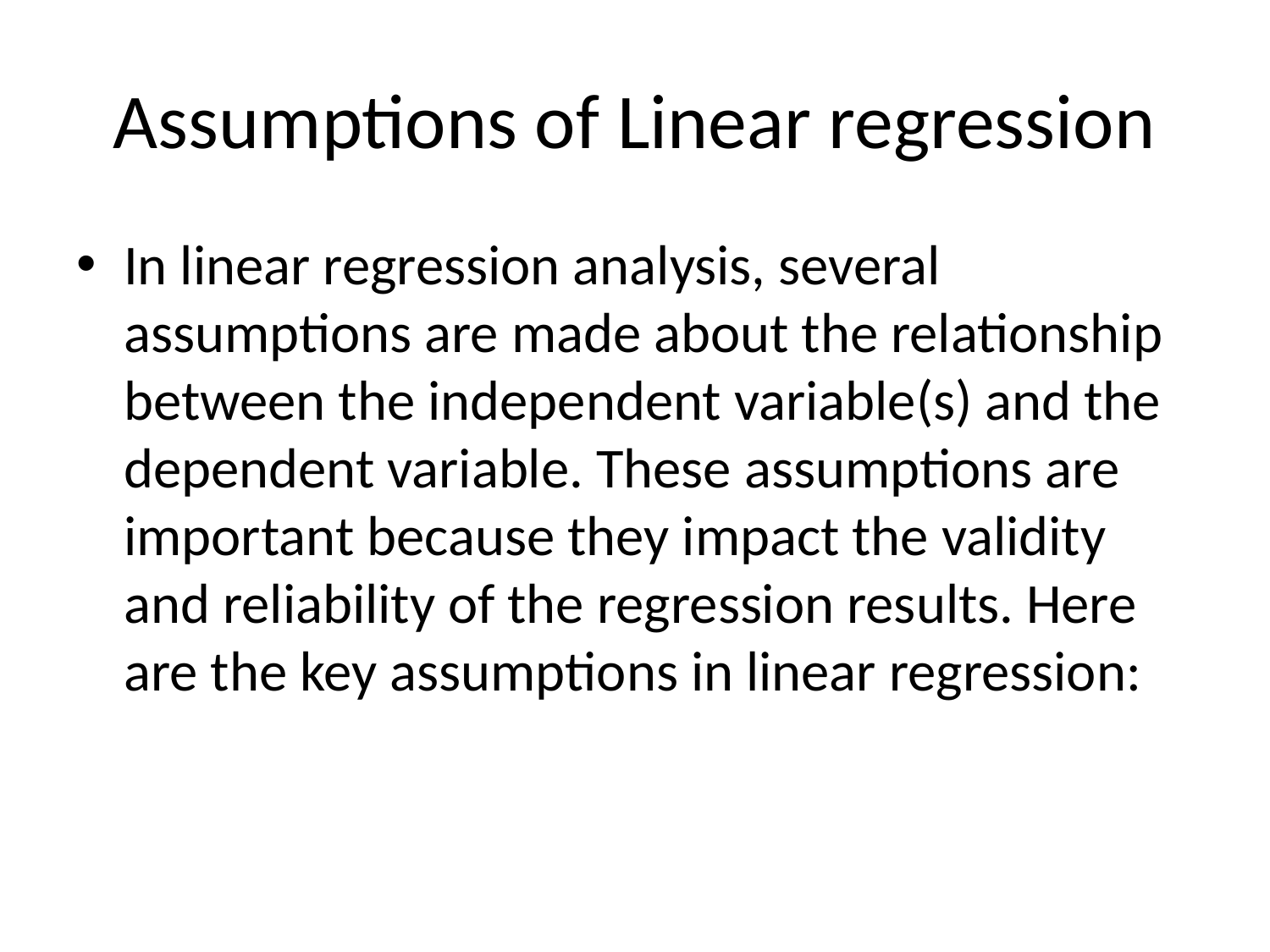

# Assumptions of Linear regression
In linear regression analysis, several assumptions are made about the relationship between the independent variable(s) and the dependent variable. These assumptions are important because they impact the validity and reliability of the regression results. Here are the key assumptions in linear regression: